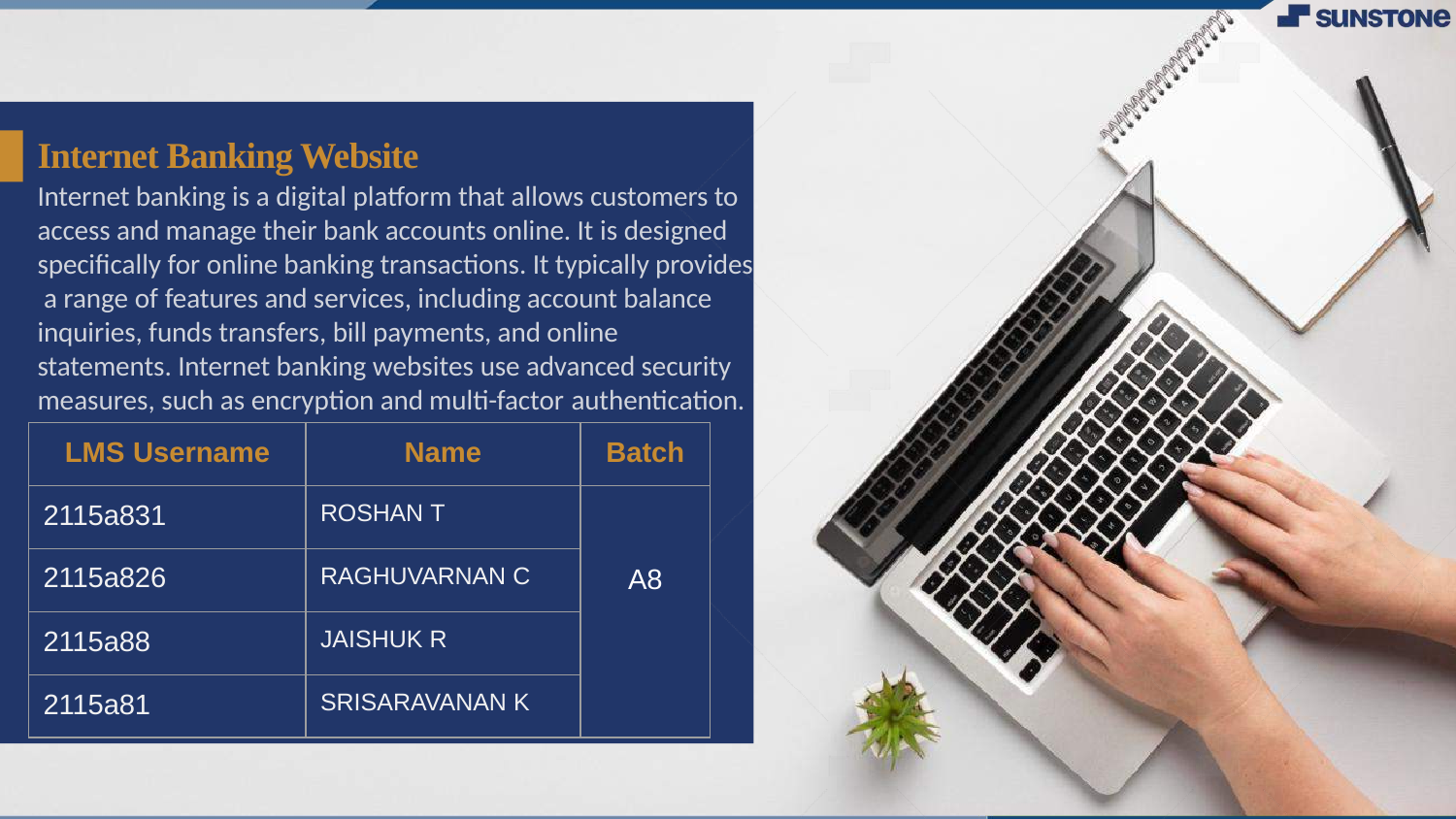

Internet Banking Website
Internet banking is a digital platform that allows customers to  access and manage their bank accounts online. It is designed  specifically for online banking transactions. It typically provides  a range of features and services, including account balance  inquiries, funds transfers, bill payments, and online  statements. Internet banking websites use advanced security  measures, such as encryption and multi-factor authentication.
| LMS Username | Name | Batch |
| --- | --- | --- |
| 2115a831 | ROSHAN T | A8 |
| 2115a826 | RAGHUVARNAN C |  |
| 2115a88 | JAISHUK R |  |
| 2115a81 | SRISARAVANAN K |  |